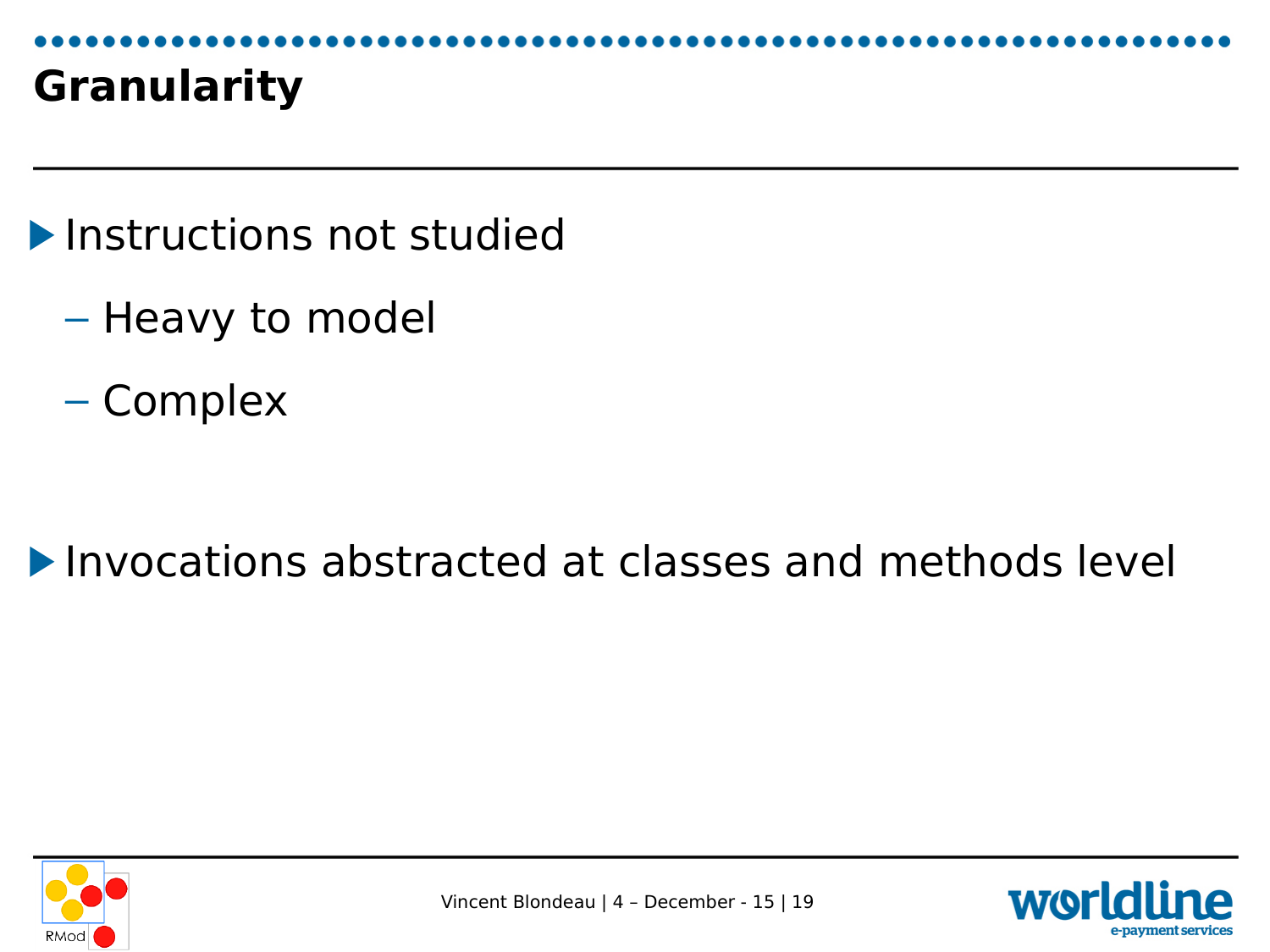

# Granularity
Instructions not studied
Heavy to model
Complex

Invocations abstracted at classes and methods level